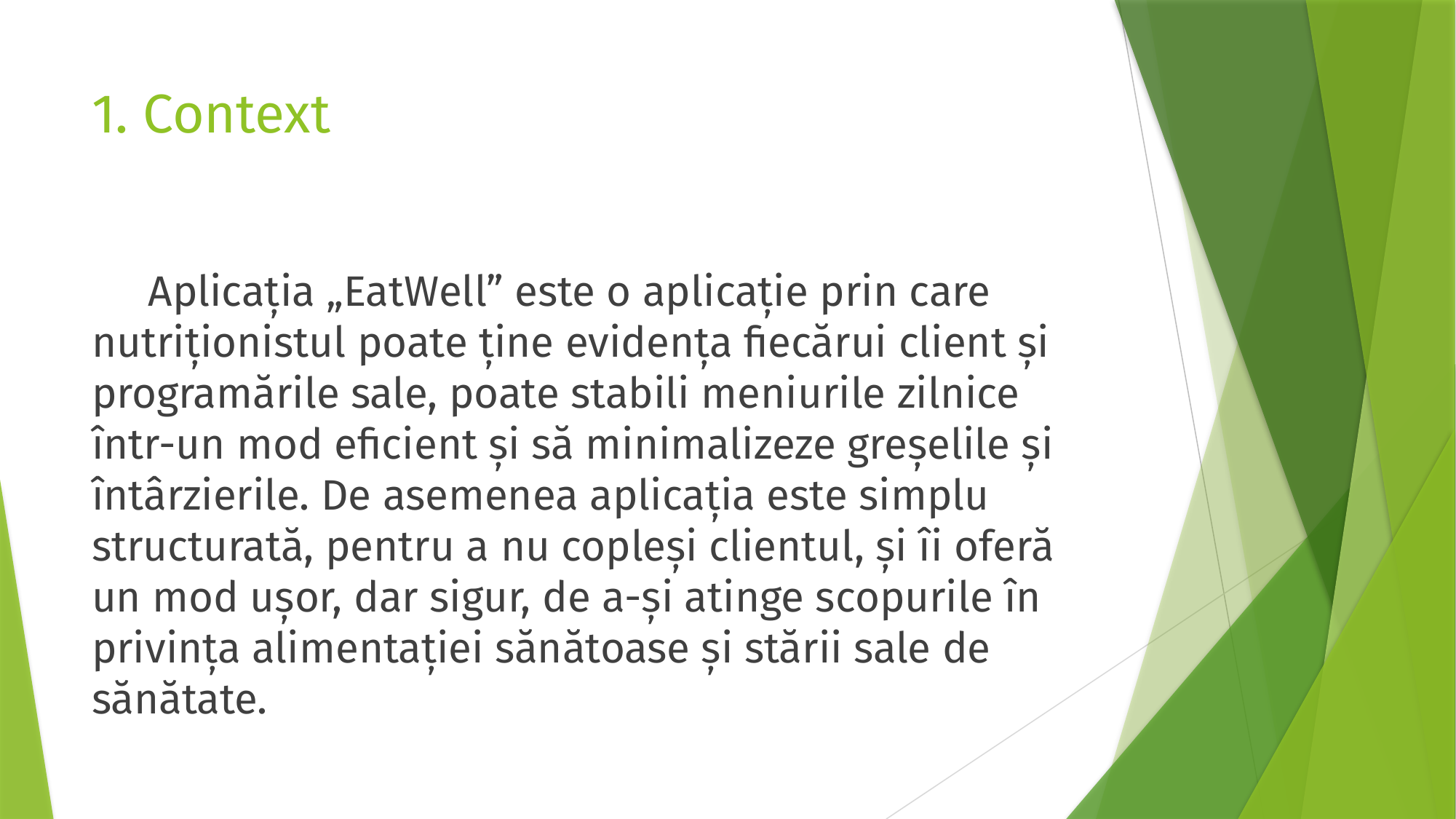

# 1. Context
     Aplicația „EatWell” este o aplicație prin care nutriționistul poate ține evidența fiecărui client și programările sale, poate stabili meniurile zilnice într-un mod eficient și să minimalizeze greșelile și întârzierile. De asemenea aplicația este simplu structurată, pentru a nu copleși clientul, și îi oferă un mod ușor, dar sigur, de a-și atinge scopurile în privința alimentației sănătoase și stării sale de sănătate.